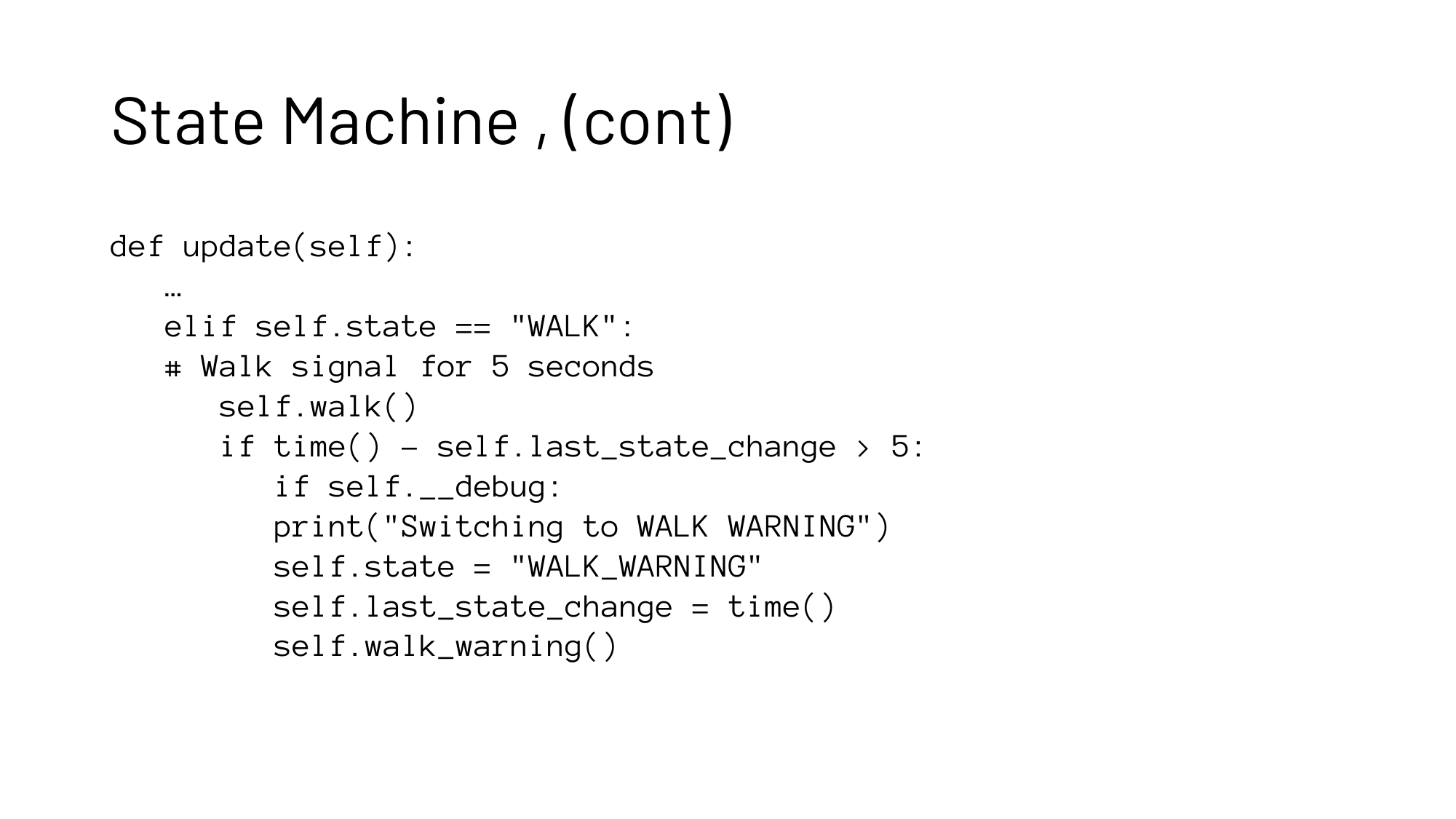

# State Machine , (cont)
def update(self):
…
elif self.state == "WALK":
# Walk signal for 5 seconds
self.walk()
if time() - self.last_state_change > 5:
if self.__debug:
print("Switching to WALK WARNING")
self.state = "WALK_WARNING"
self.last_state_change = time()
self.walk_warning()